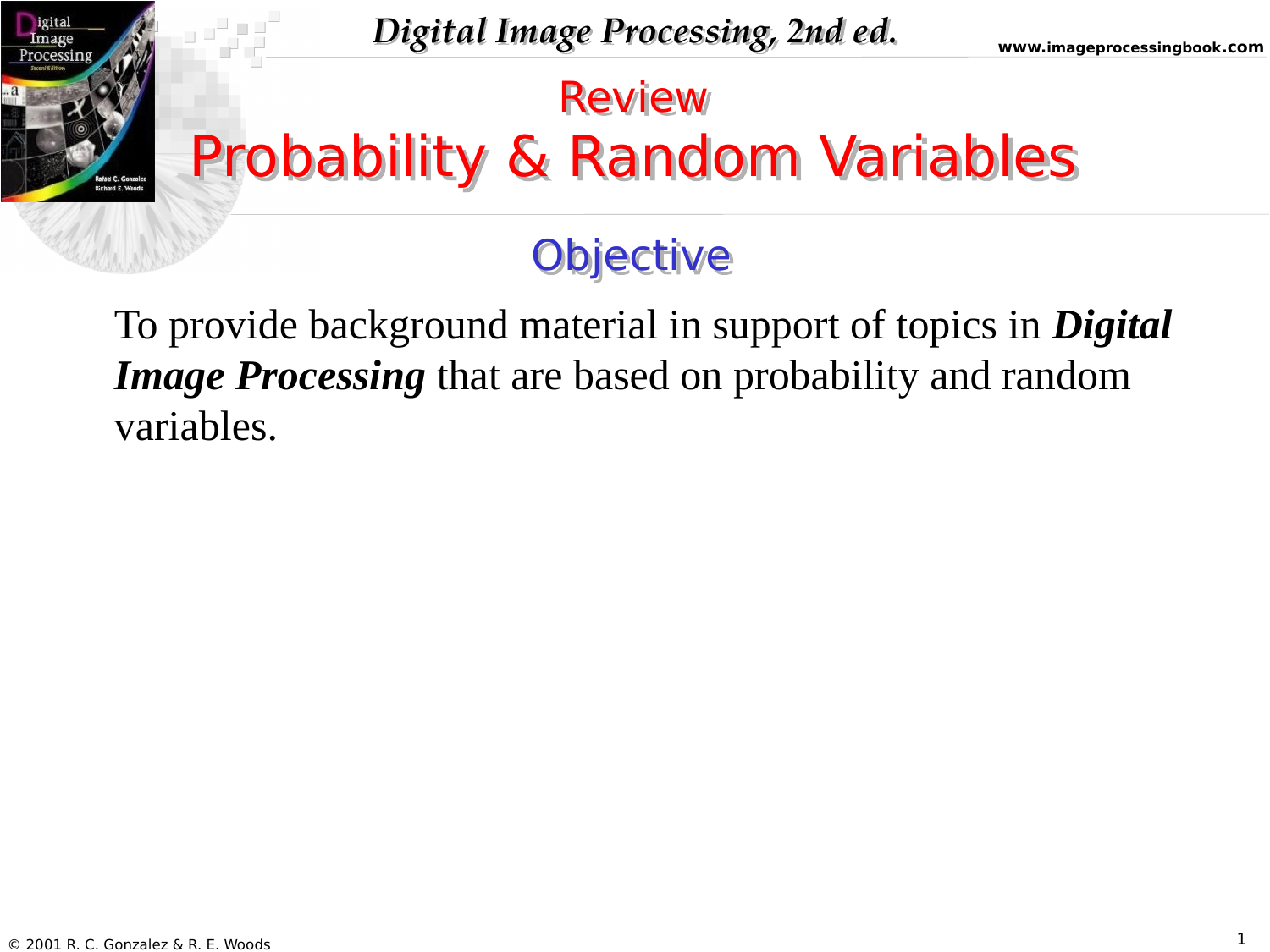

Review
Probability & Random Variables
Objective
To provide background material in support of topics in Digital Image Processing that are based on probability and random variables.
1